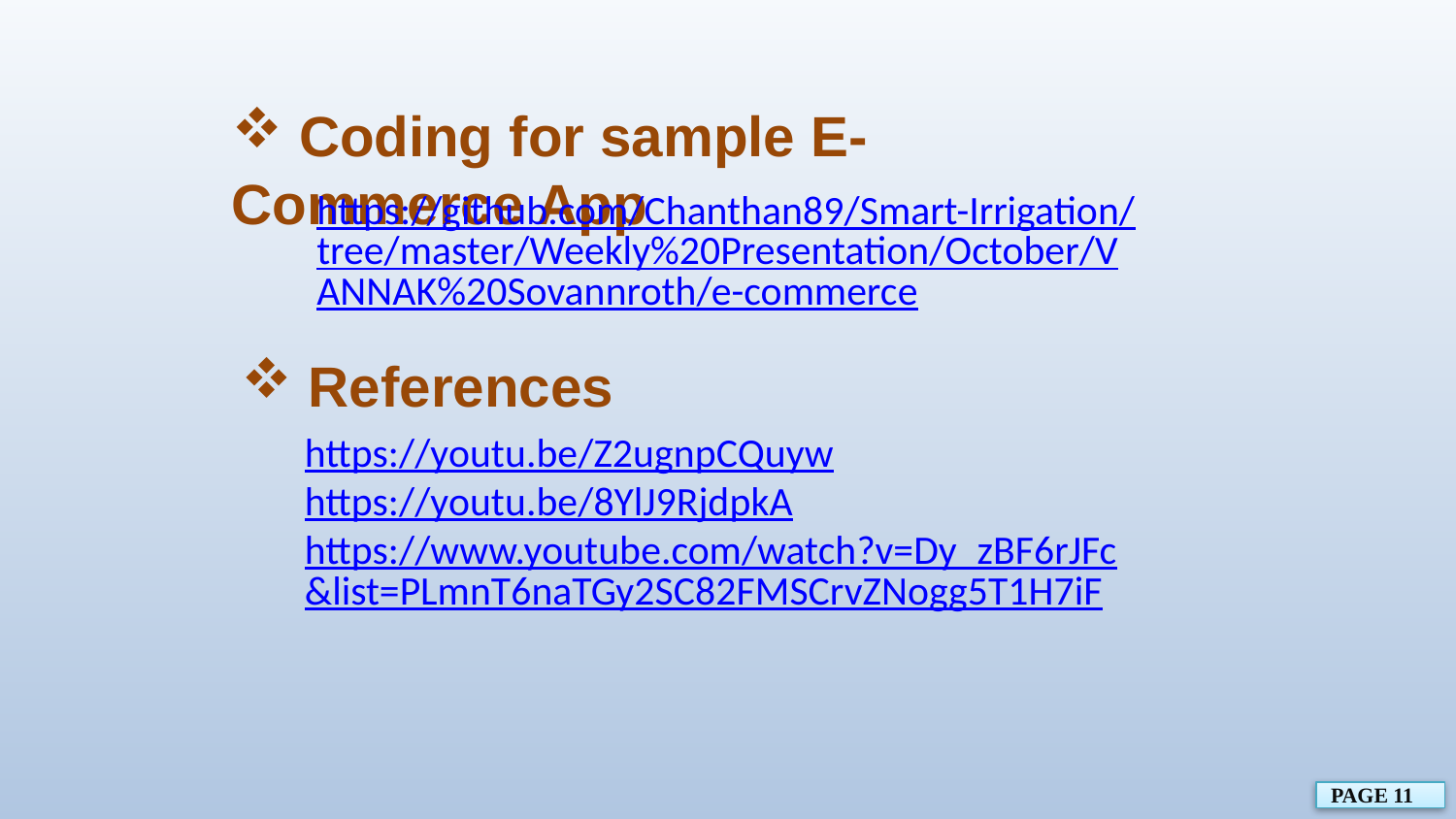

Coding for sample E-Commerce App
https://github.com/Chanthan89/Smart-Irrigation/tree/master/Weekly%20Presentation/October/VANNAK%20Sovannroth/e-commerce
 References
https://youtu.be/Z2ugnpCQuyw
https://youtu.be/8YlJ9RjdpkA
https://www.youtube.com/watch?v=Dy_zBF6rJFc&list=PLmnT6naTGy2SC82FMSCrvZNogg5T1H7iF
PAGE 11